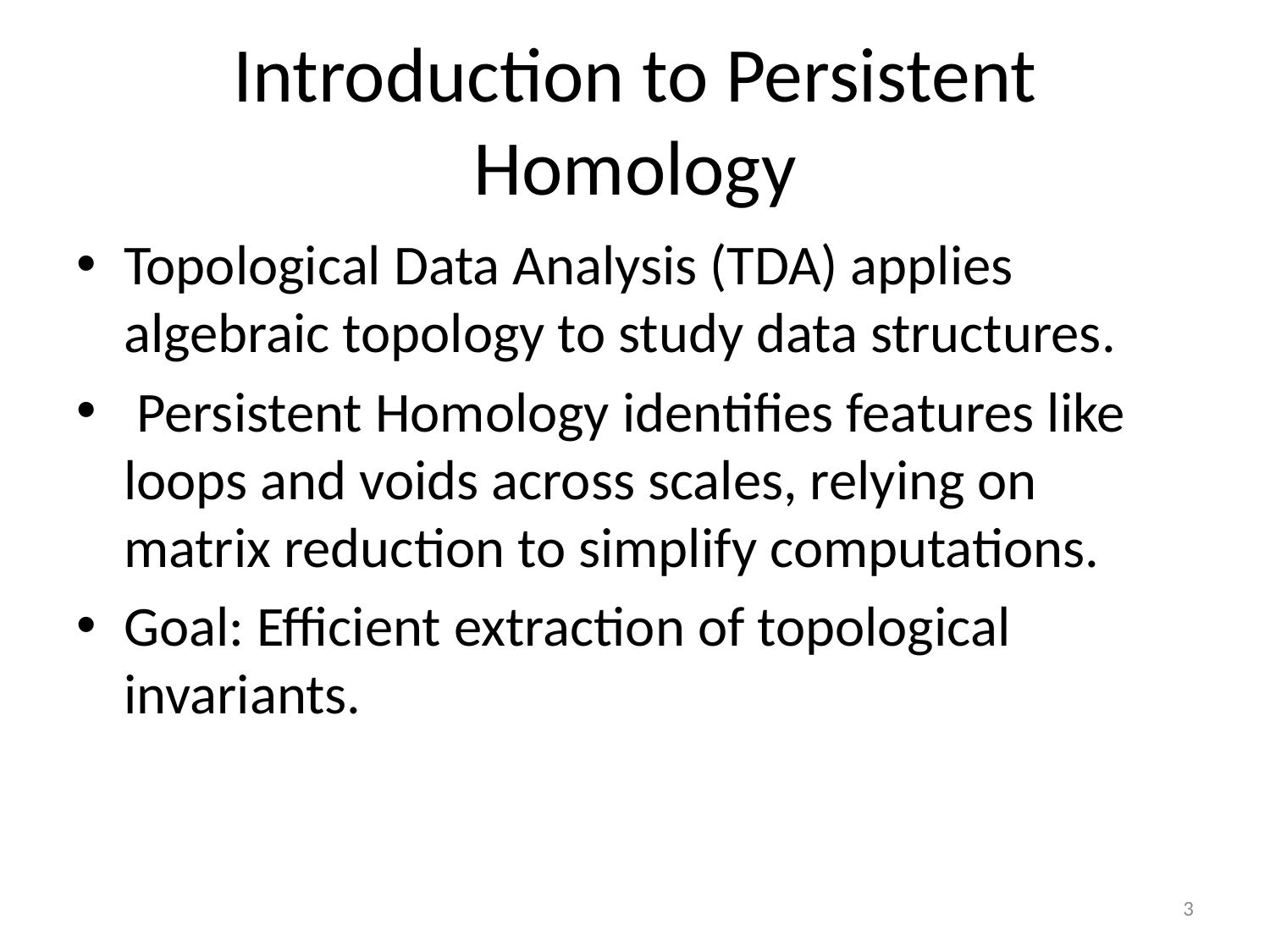

# Introduction to Persistent Homology
Topological Data Analysis (TDA) applies algebraic topology to study data structures.
 Persistent Homology identifies features like loops and voids across scales, relying on matrix reduction to simplify computations.
Goal: Efficient extraction of topological invariants.

3